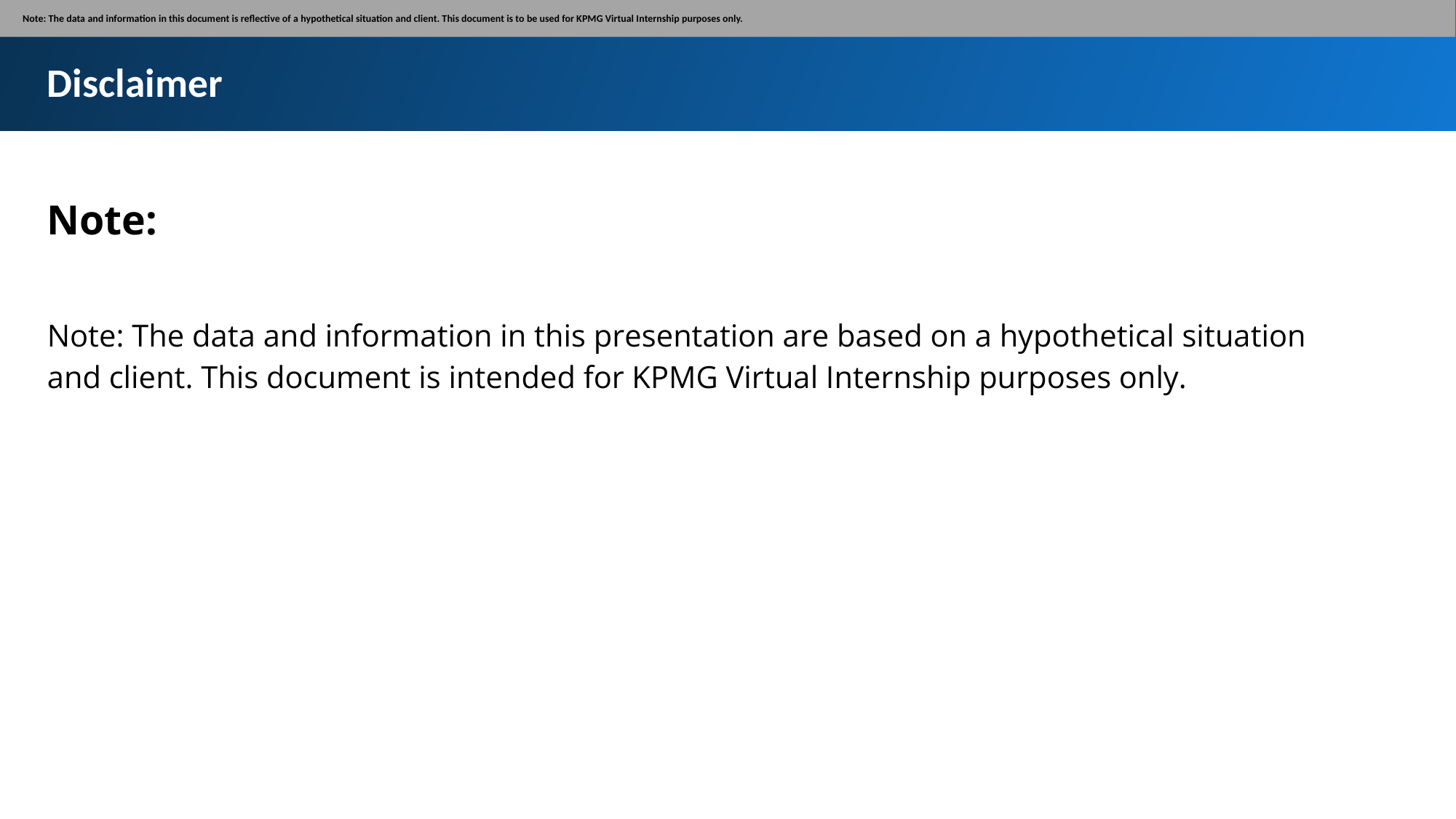

Note: The data and information in this document is reflective of a hypothetical situation and client. This document is to be used for KPMG Virtual Internship purposes only.
Disclaimer
Note:
Note: The data and information in this presentation are based on a hypothetical situation and client. This document is intended for KPMG Virtual Internship purposes only.